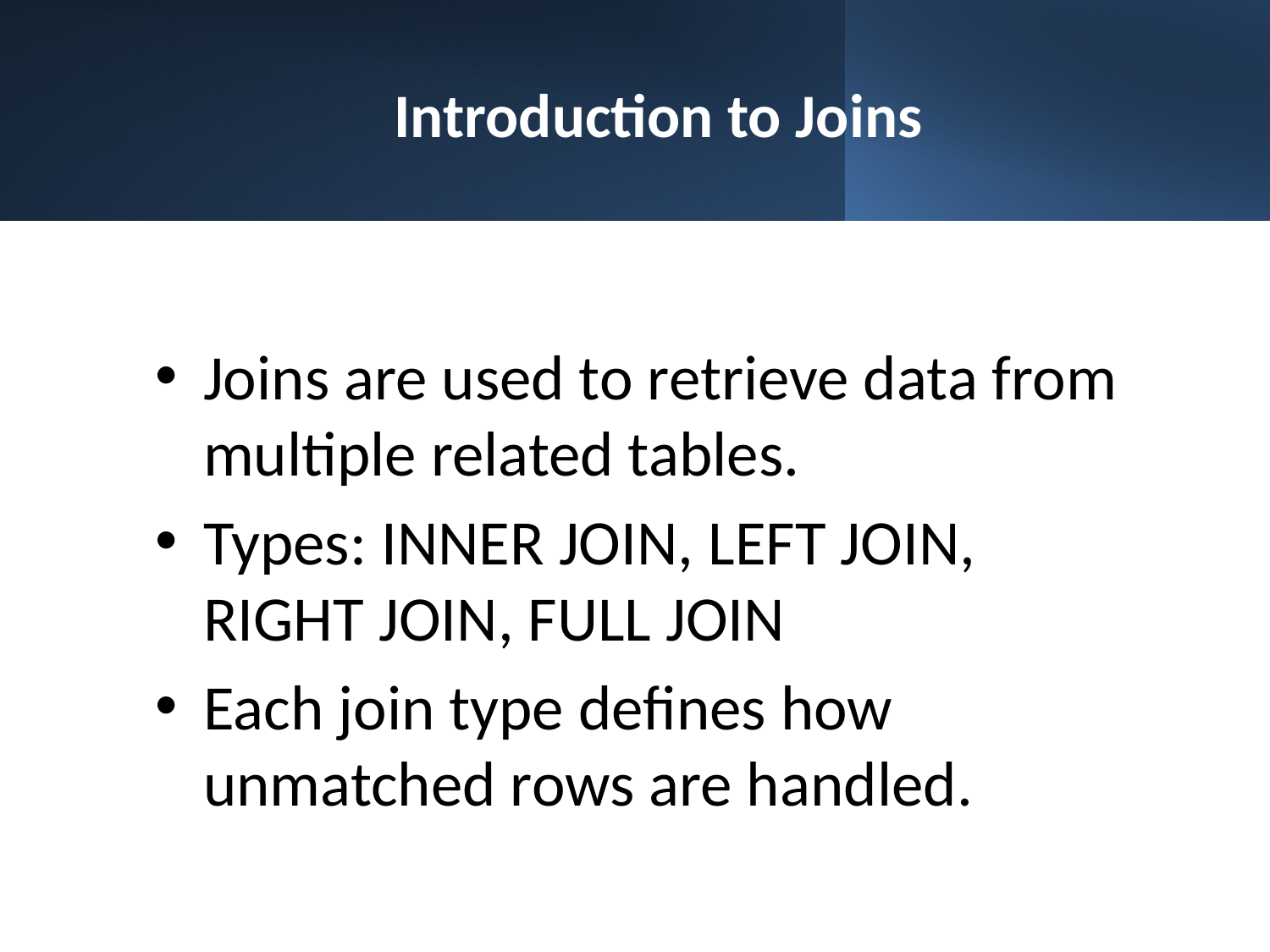

# Introduction to Joins
Joins are used to retrieve data from multiple related tables.
Types: INNER JOIN, LEFT JOIN, RIGHT JOIN, FULL JOIN
Each join type defines how unmatched rows are handled.